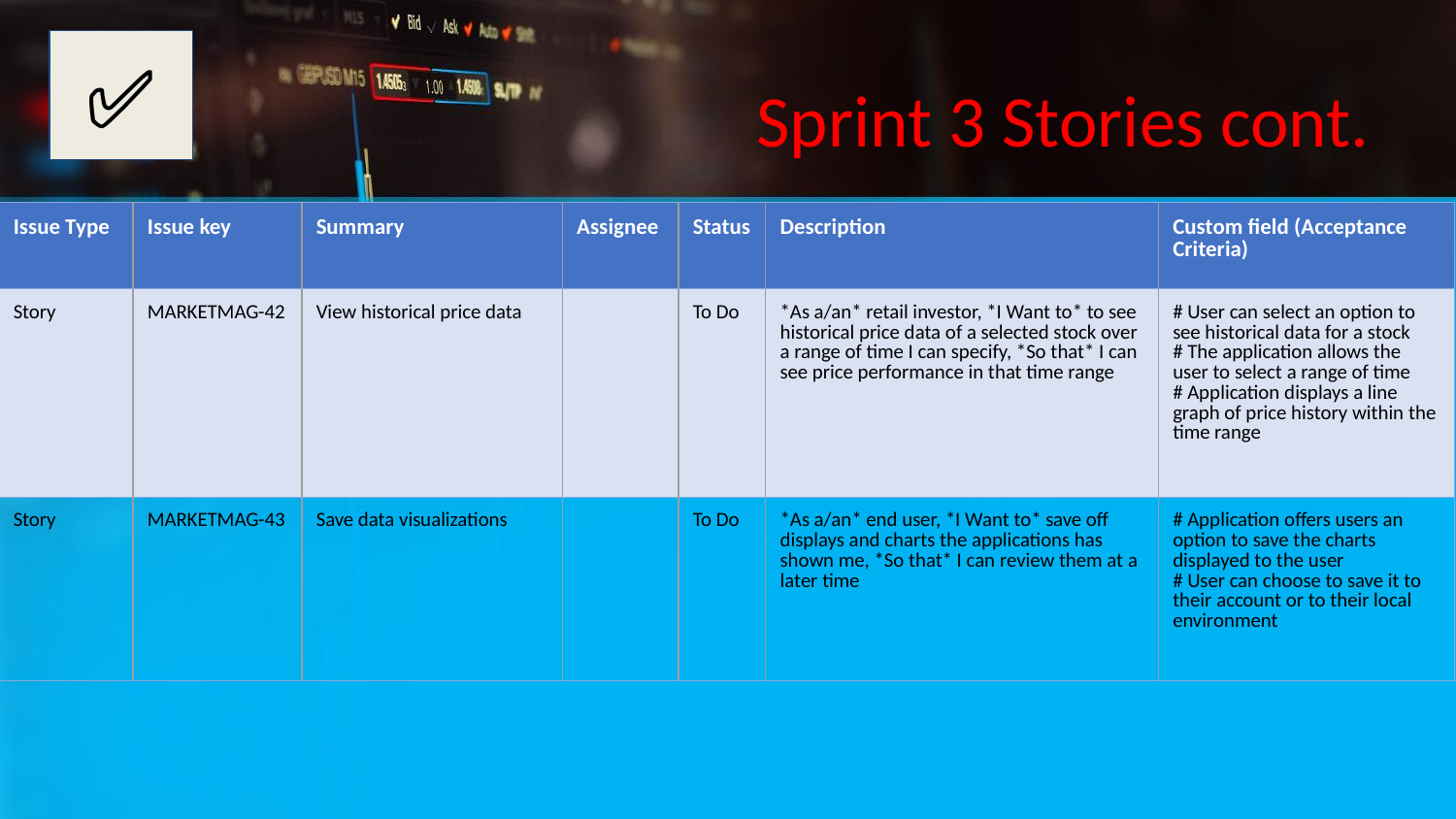

✅
# Sprint 3 Stories cont.
| Issue Type | Issue key | Summary | Assignee | Status | Description | Custom field (Acceptance Criteria) |
| --- | --- | --- | --- | --- | --- | --- |
| Story | MARKETMAG-42 | View historical price data |  | To Do | \*As a/an\* retail investor, \*I Want to\* to see historical price data of a selected stock over a range of time I can specify, \*So that\* I can see price performance in that time range | # User can select an option to see historical data for a stock # The application allows the user to select a range of time # Application displays a line graph of price history within the time range |
| Story | MARKETMAG-43 | Save data visualizations |  | To Do | \*As a/an\* end user, \*I Want to\* save off displays and charts the applications has shown me, \*So that\* I can review them at a later time | # Application offers users an option to save the charts displayed to the user # User can choose to save it to their account or to their local environment |